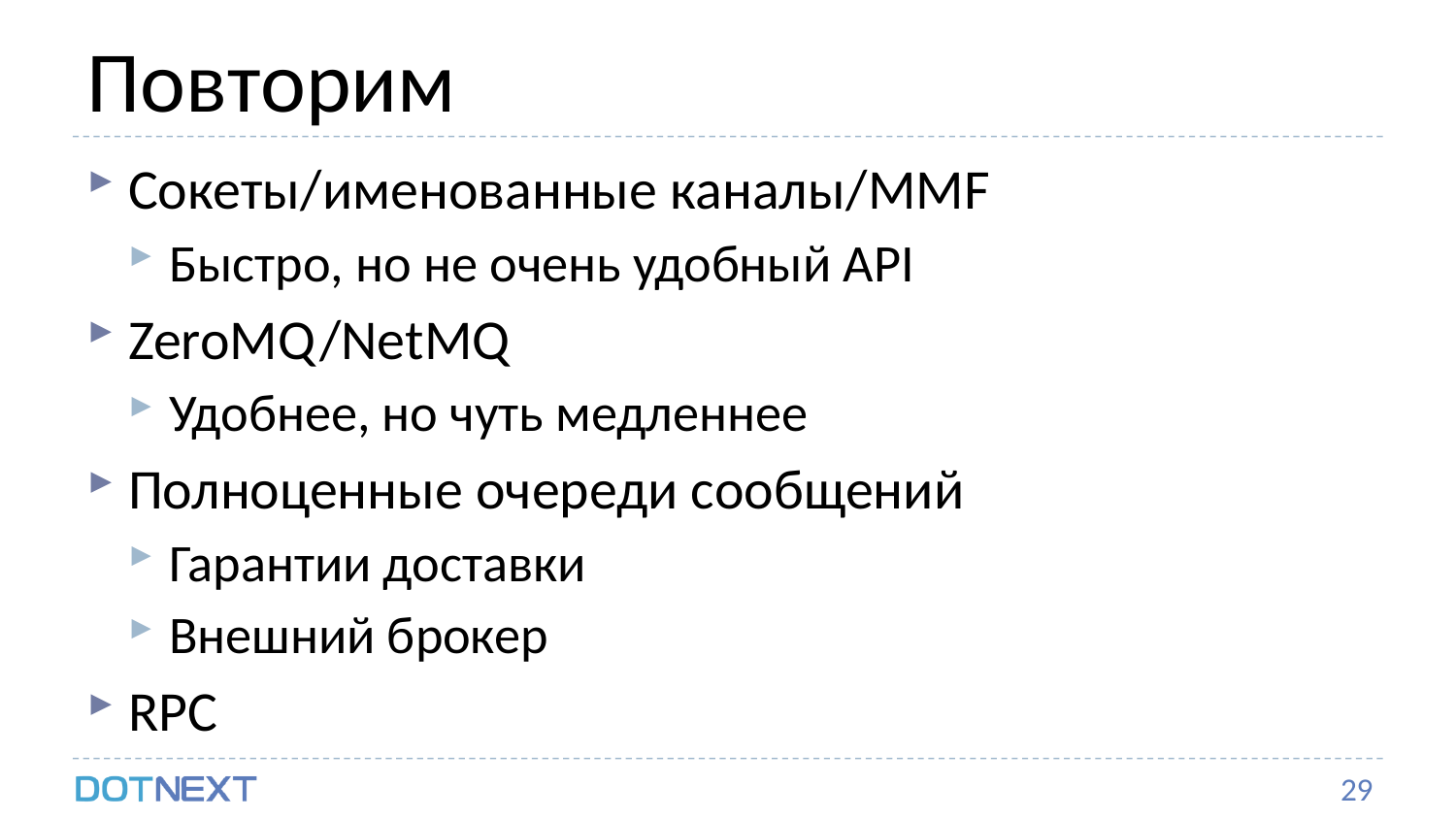

# Повторим
Сокеты/именованные каналы/MMF
Быстро, но не очень удобный API
ZeroMQ/NetMQ
Удобнее, но чуть медленнее
Полноценные очереди сообщений
Гарантии доставки
Внешний брокер
RPC
29